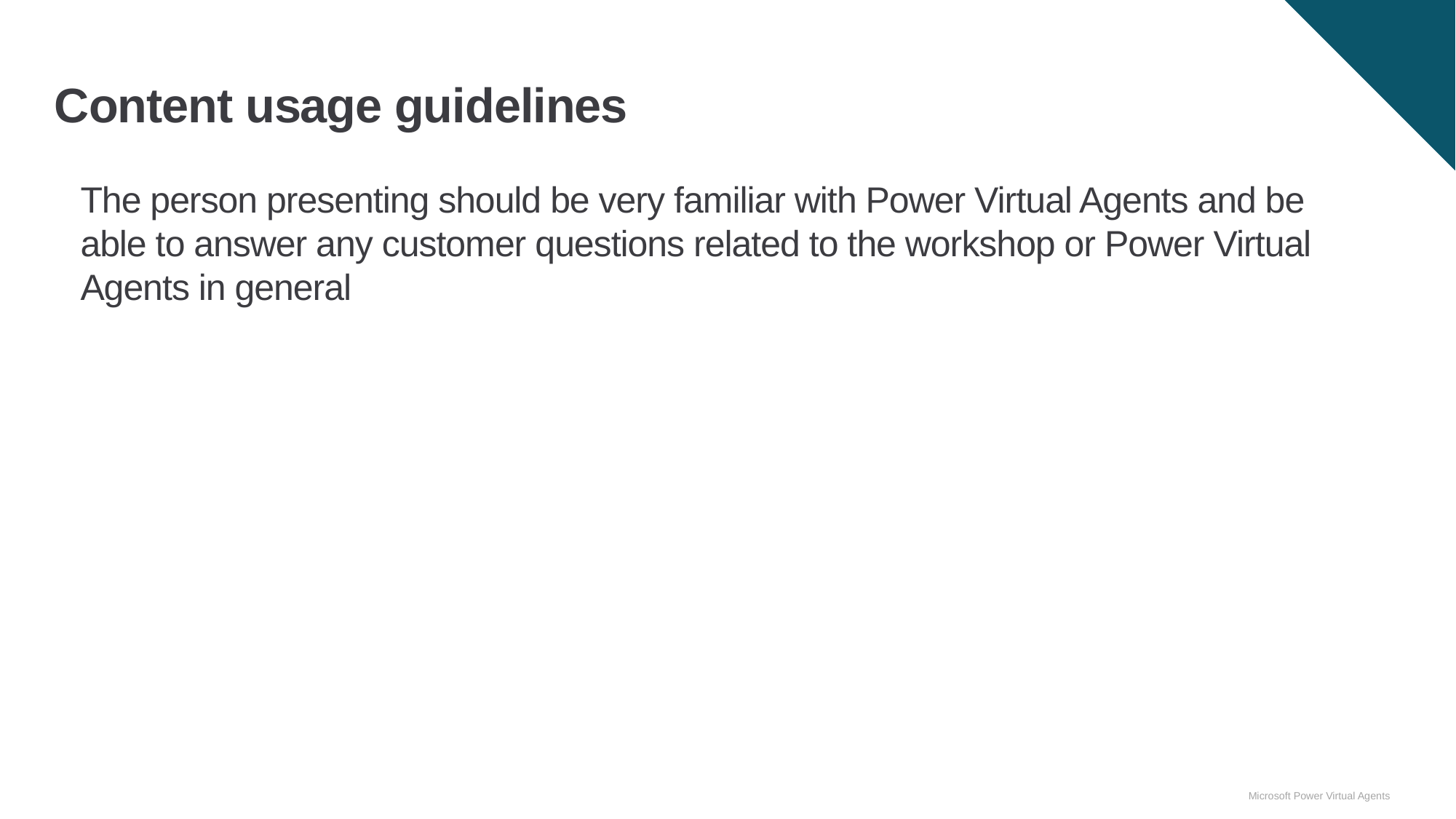

# Content usage guidelines
The person presenting should be very familiar with Power Virtual Agents and be able to answer any customer questions related to the workshop or Power Virtual Agents in general